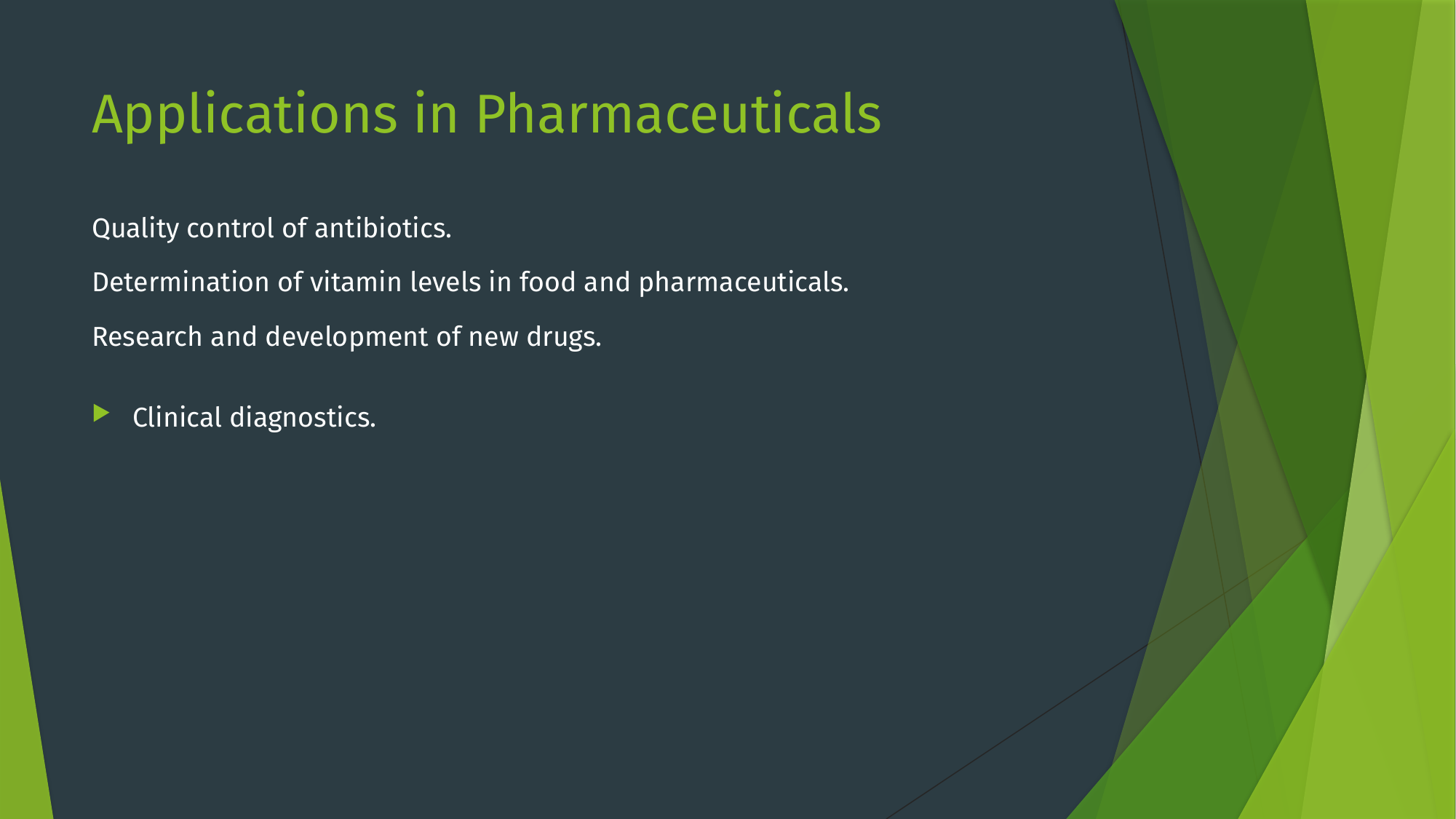

# Applications in Pharmaceuticals
Quality control of antibiotics.
Determination of vitamin levels in food and pharmaceuticals.
Research and development of new drugs.
Clinical diagnostics.